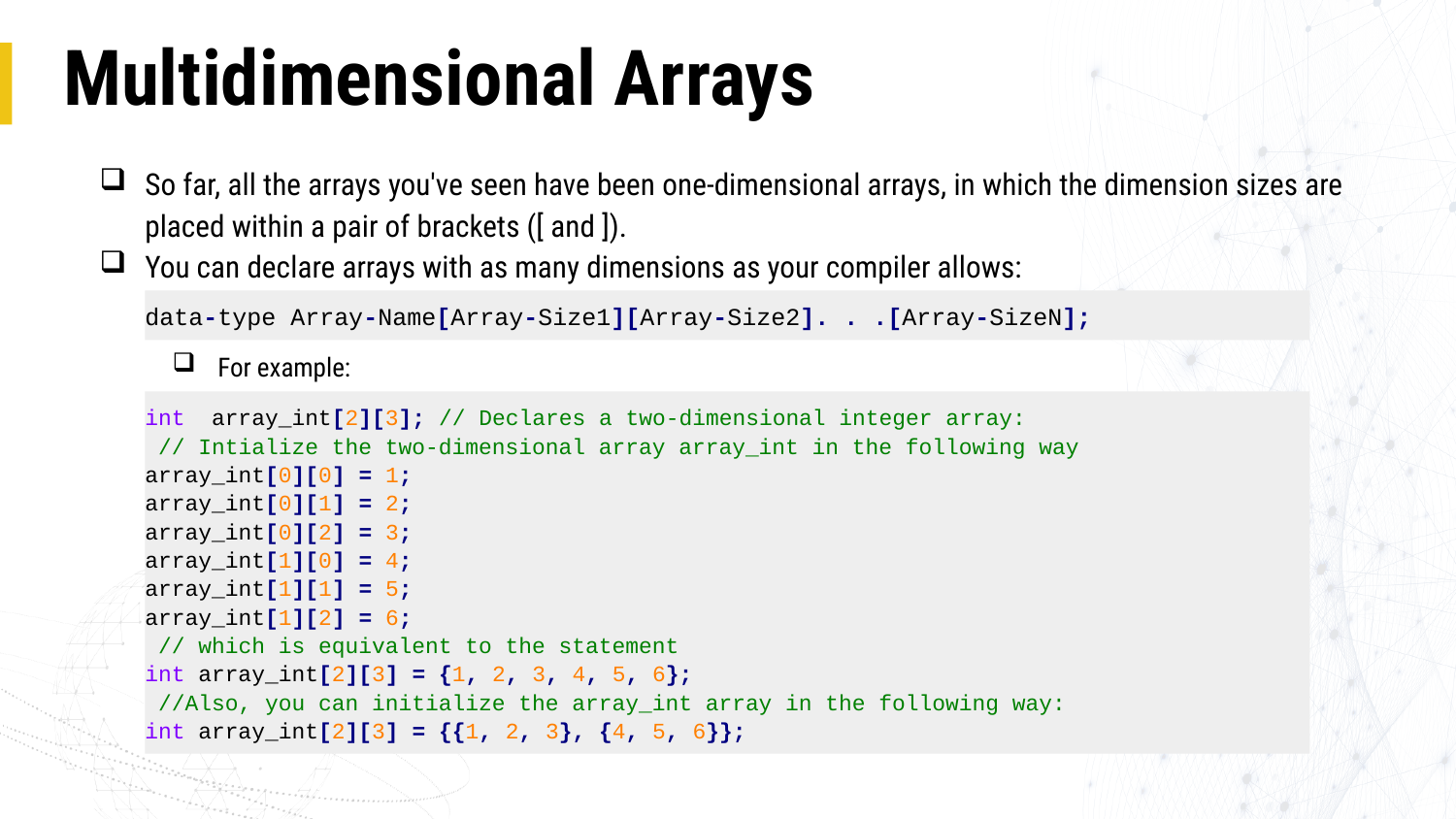

# Multidimensional Arrays
So far, all the arrays you've seen have been one-dimensional arrays, in which the dimension sizes are placed within a pair of brackets ([ and ]).
You can declare arrays with as many dimensions as your compiler allows:

For example:

data-type Array-Name[Array-Size1][Array-Size2]. . .[Array-SizeN];
int  array_int[2][3]; // Declares a two-dimensional integer array:
 // Intialize the two-dimensional array array_int in the following way
array_int[0][0] = 1;
array_int[0][1] = 2;
array_int[0][2] = 3;
array_int[1][0] = 4;
array_int[1][1] = 5;
array_int[1][2] = 6;
 // which is equivalent to the statement
int array_int[2][3] = {1, 2, 3, 4, 5, 6};
 //Also, you can initialize the array_int array in the following way:
int array_int[2][3] = {{1, 2, 3}, {4, 5, 6}};